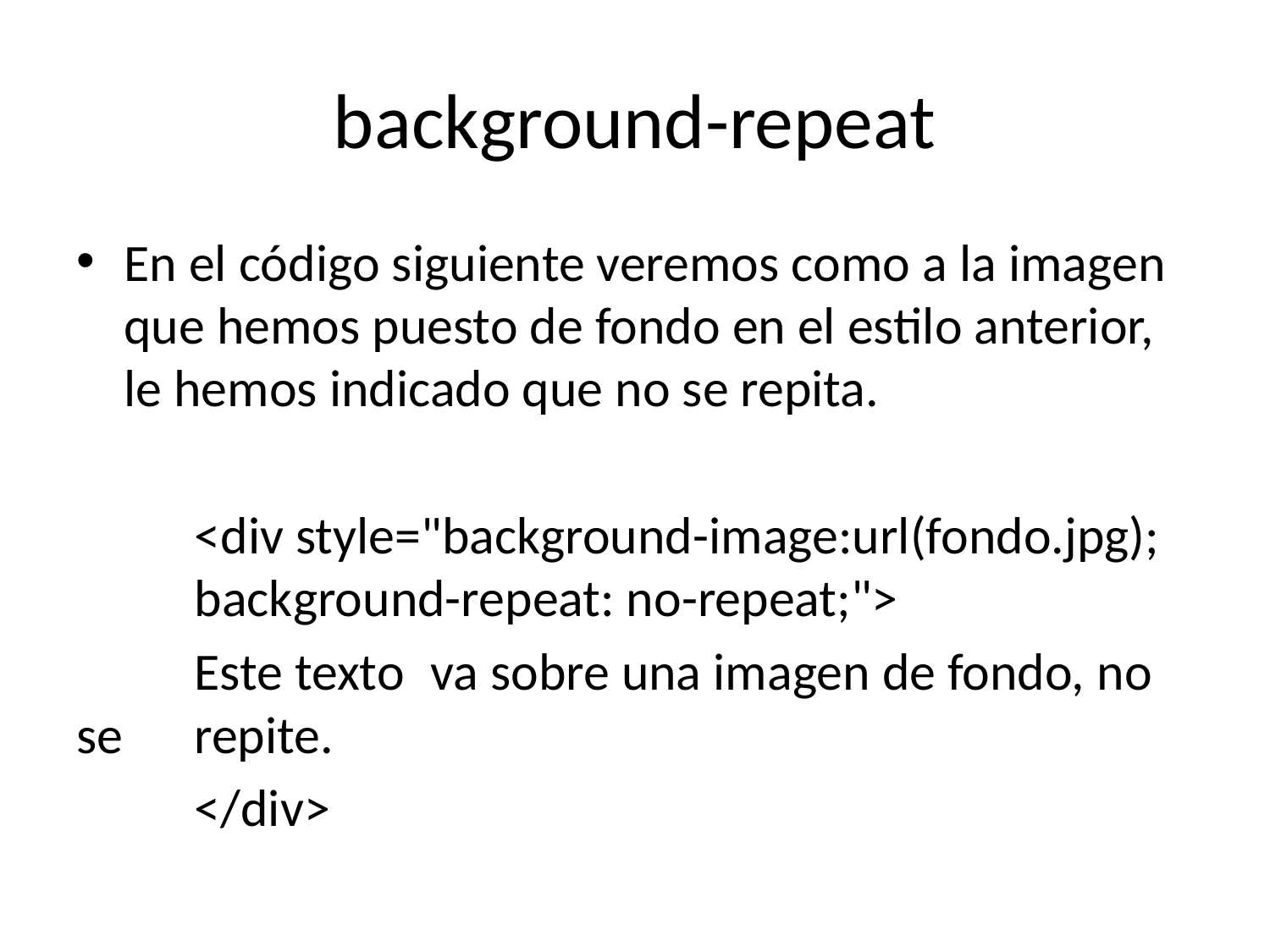

# background-repeat
En el código siguiente veremos como a la imagen que hemos puesto de fondo en el estilo anterior, le hemos indicado que no se repita.

	<div style="background-image:url(fondo.jpg); 	background-repeat: no-repeat;">
	Este texto 	va sobre una imagen de fondo, no se 	repite.
	</div>